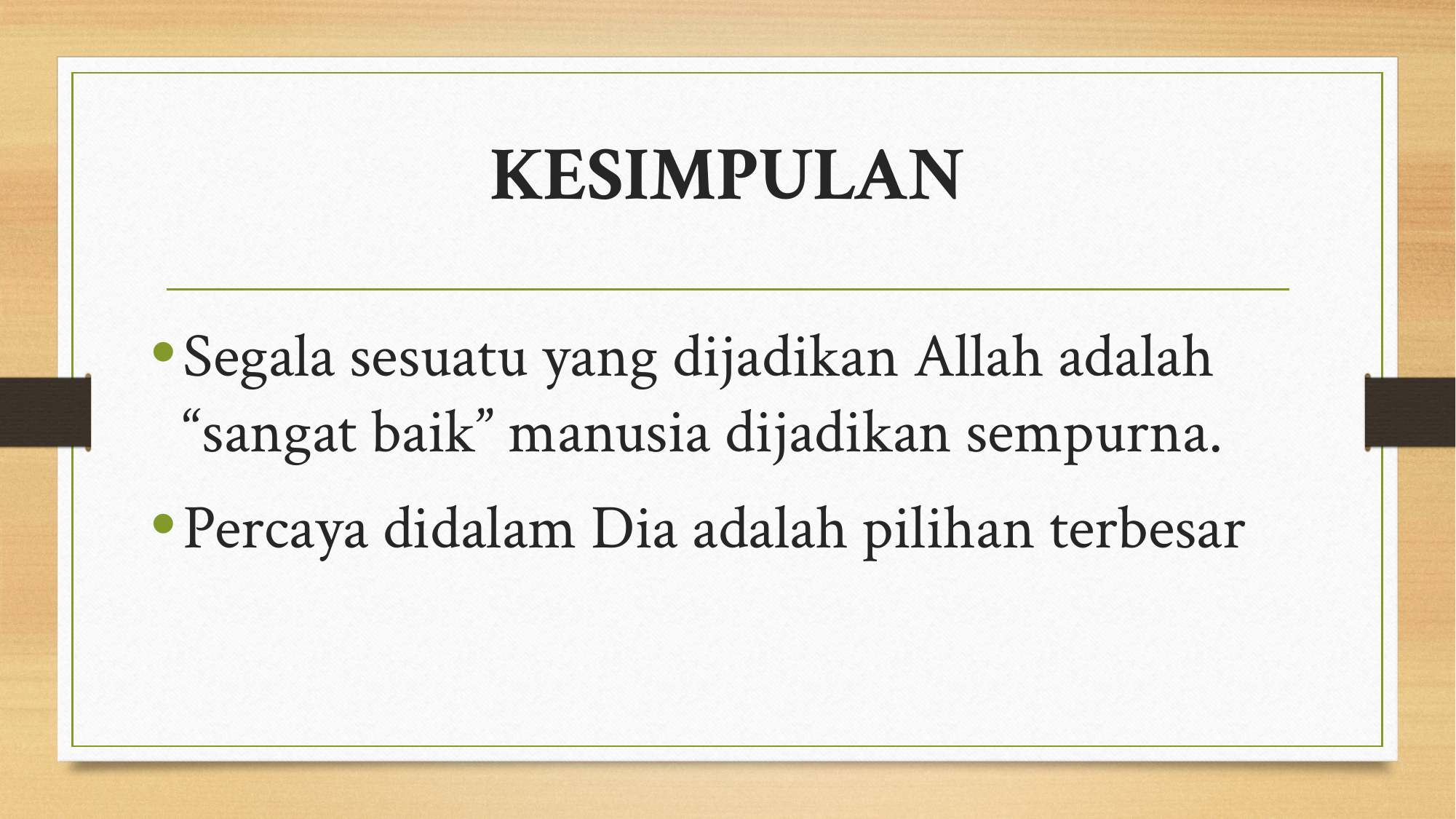

# KESIMPULAN
Segala sesuatu yang dijadikan Allah adalah “sangat baik” manusia dijadikan sempurna.
Percaya didalam Dia adalah pilihan terbesar